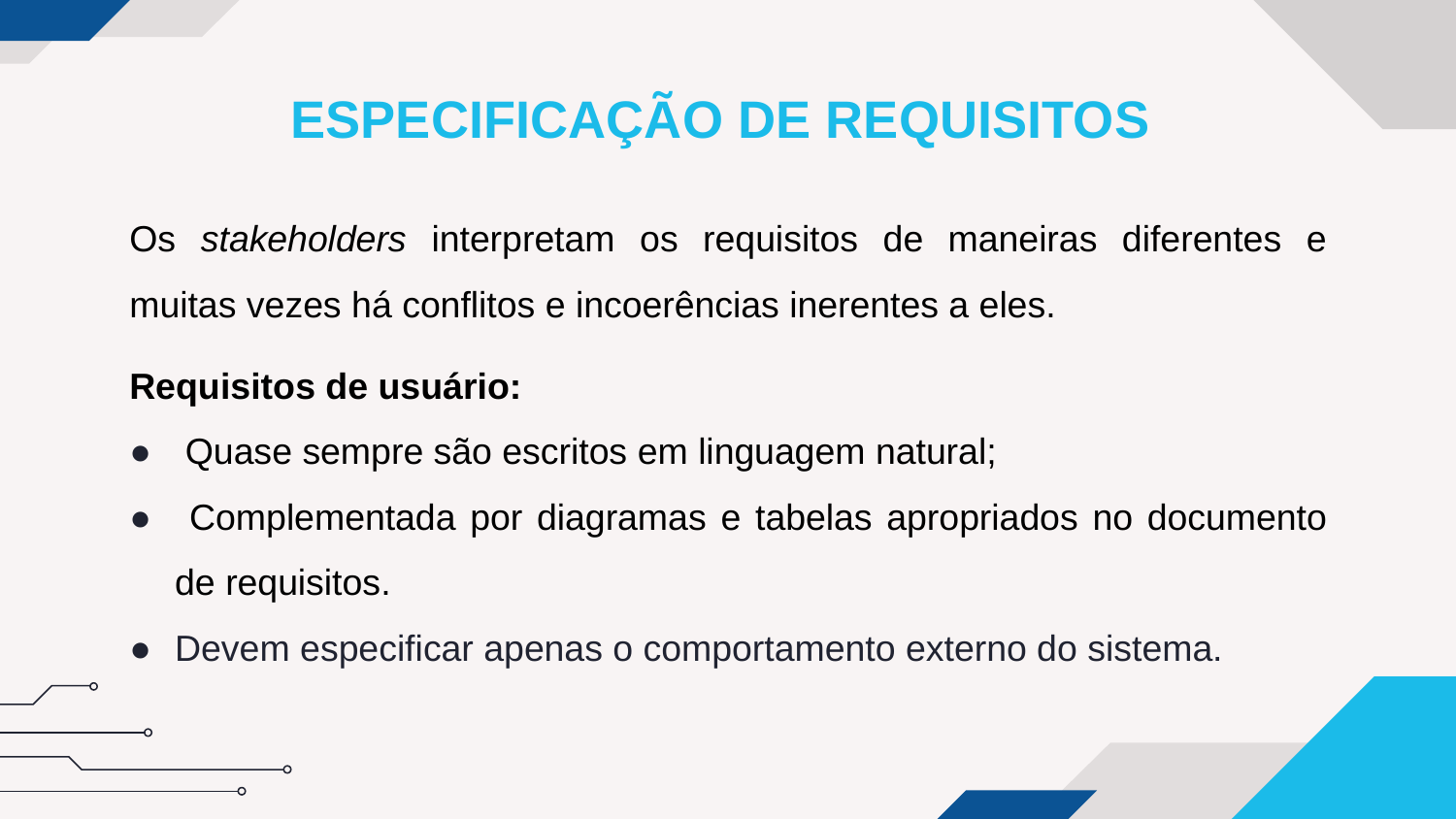

# ESPECIFICAÇÃO DE REQUISITOS
Os stakeholders interpretam os requisitos de maneiras diferentes e muitas vezes há conflitos e incoerências inerentes a eles.
Requisitos de usuário:
 Quase sempre são escritos em linguagem natural;
 Complementada por diagramas e tabelas apropriados no documento de requisitos.
Devem especificar apenas o comportamento externo do sistema.
64